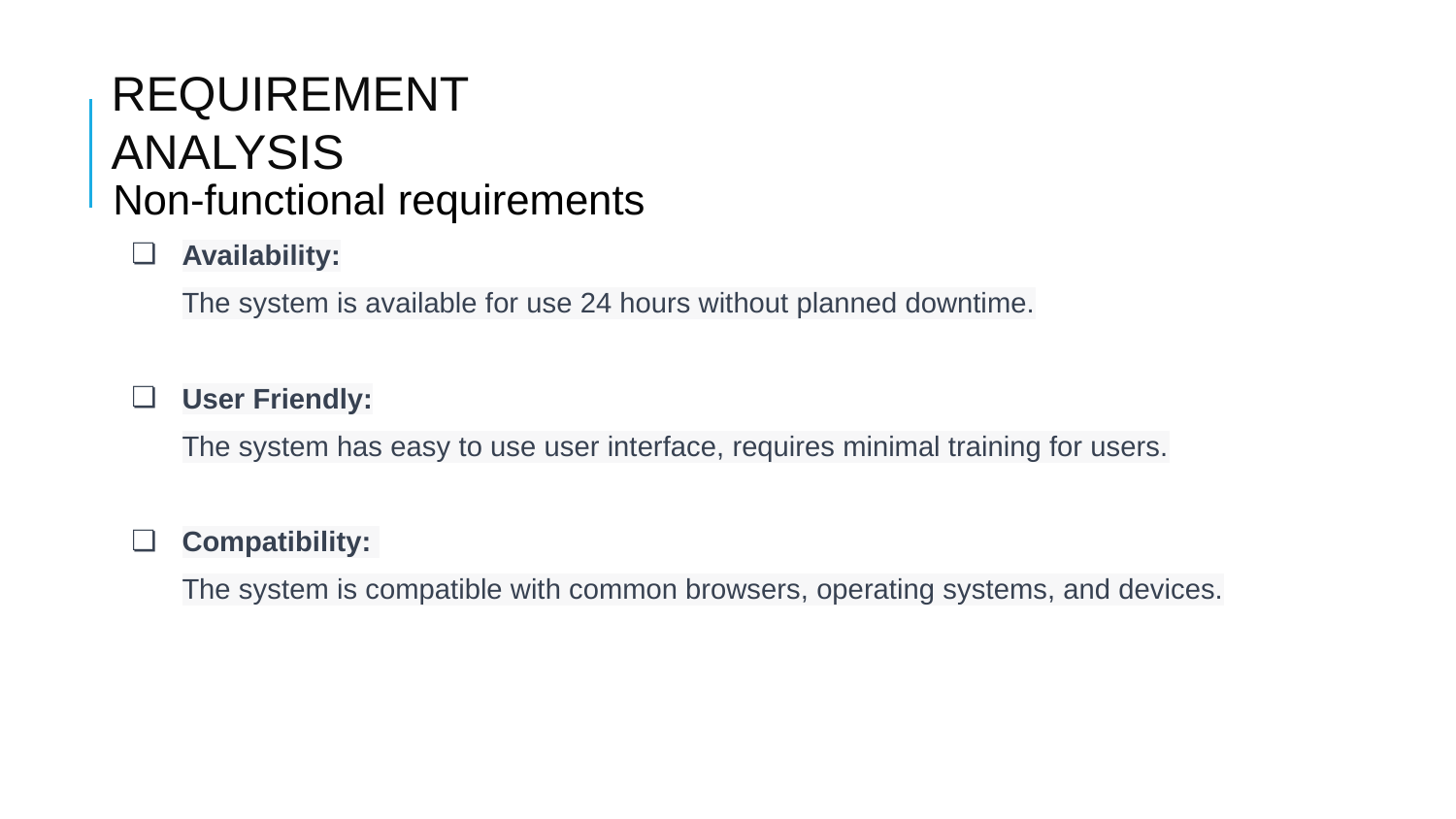

# REQUIREMENT ANALYSIS
Non-functional requirements
Availability:
The system is available for use 24 hours without planned downtime.

User Friendly:
The system has easy to use user interface, requires minimal training for users.

Compatibility:
The system is compatible with common browsers, operating systems, and devices.